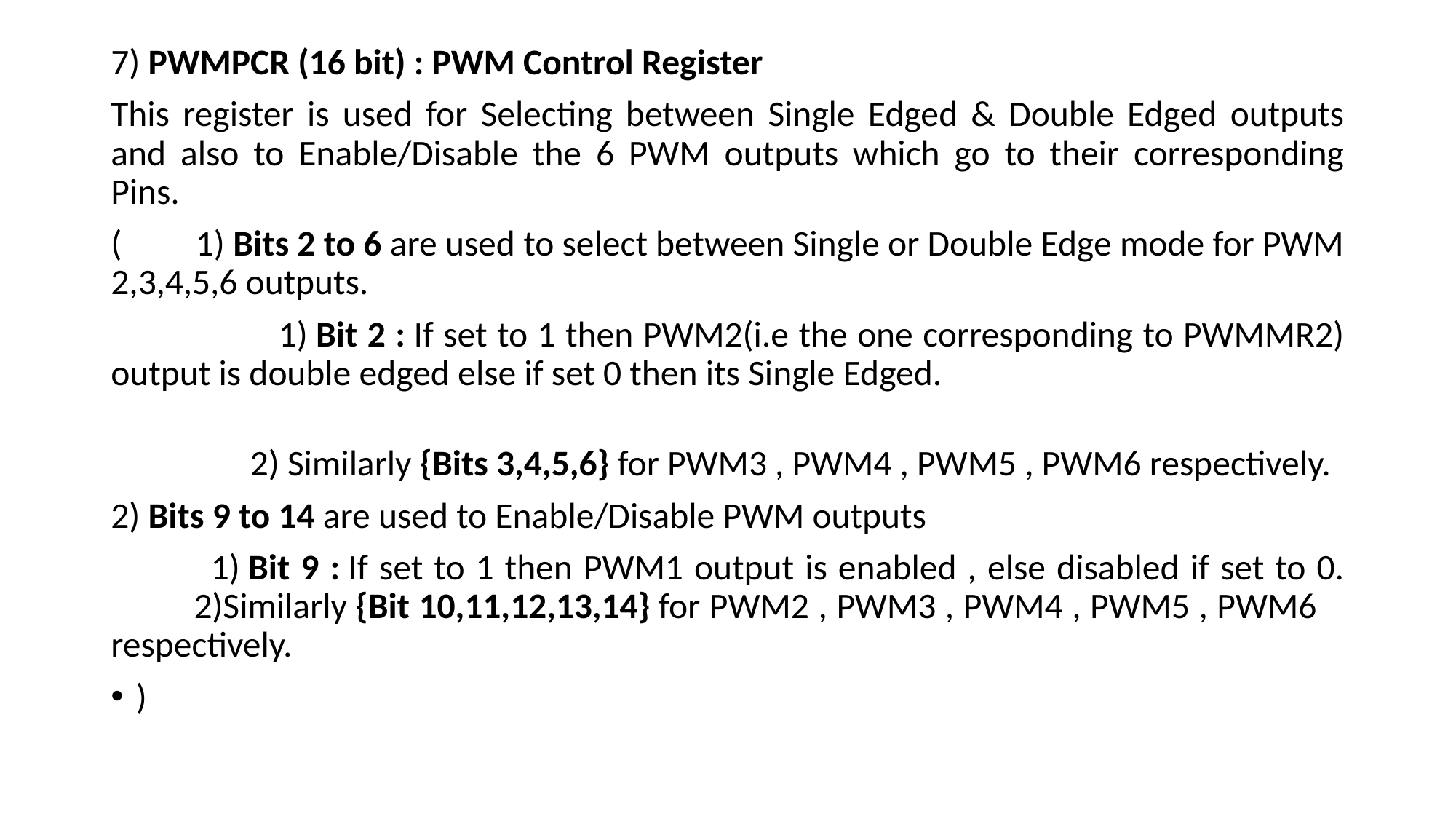

7) PWMPCR (16 bit) : PWM Control Register
This register is used for Selecting between Single Edged & Double Edged outputs and also to Enable/Disable the 6 PWM outputs which go to their corresponding Pins.
(         1) Bits 2 to 6 are used to select between Single or Double Edge mode for PWM 2,3,4,5,6 outputs.
                 1) Bit 2 : If set to 1 then PWM2(i.e the one corresponding to PWMMR2) output is double edged else if set 0 then its Single Edged.
                 2) Similarly {Bits 3,4,5,6} for PWM3 , PWM4 , PWM5 , PWM6 respectively.
2) Bits 9 to 14 are used to Enable/Disable PWM outputs
         1) Bit 9 : If set to 1 then PWM1 output is enabled , else disabled if set to 0.
         2)Similarly {Bit 10,11,12,13,14} for PWM2 , PWM3 , PWM4 , PWM5 , PWM6    respectively.
)